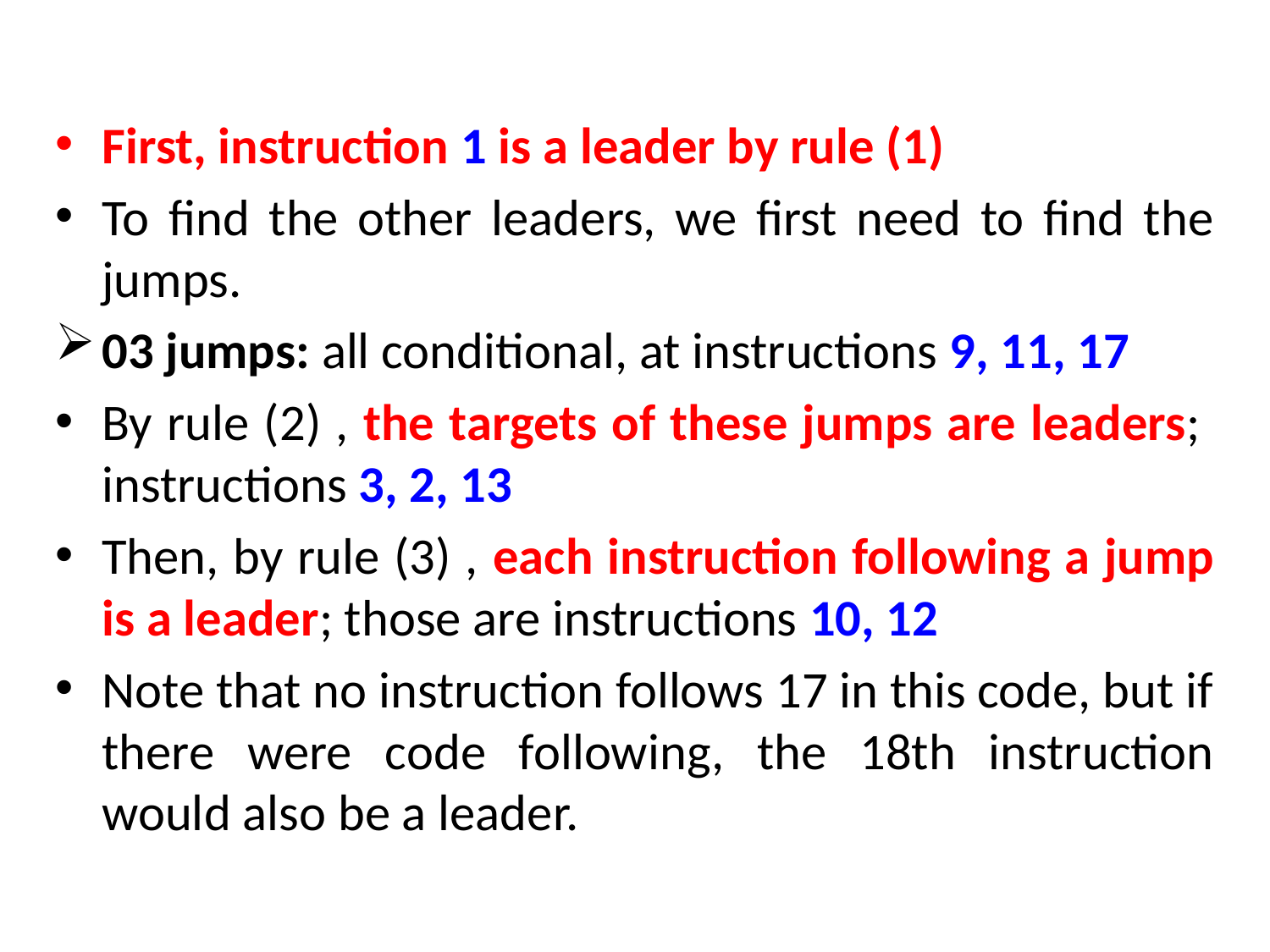

First, instruction 1 is a leader by rule (1)
To find the other leaders, we first need to find the jumps.
03 jumps: all conditional, at instructions 9, 11, 17
By rule (2) , the targets of these jumps are leaders;  instructions 3, 2, 13
Then, by rule (3) , each instruction following a jump is a leader; those are instructions 10, 12
Note that no instruction follows 17 in this code, but if there were code following, the 18th instruction would also be a leader.